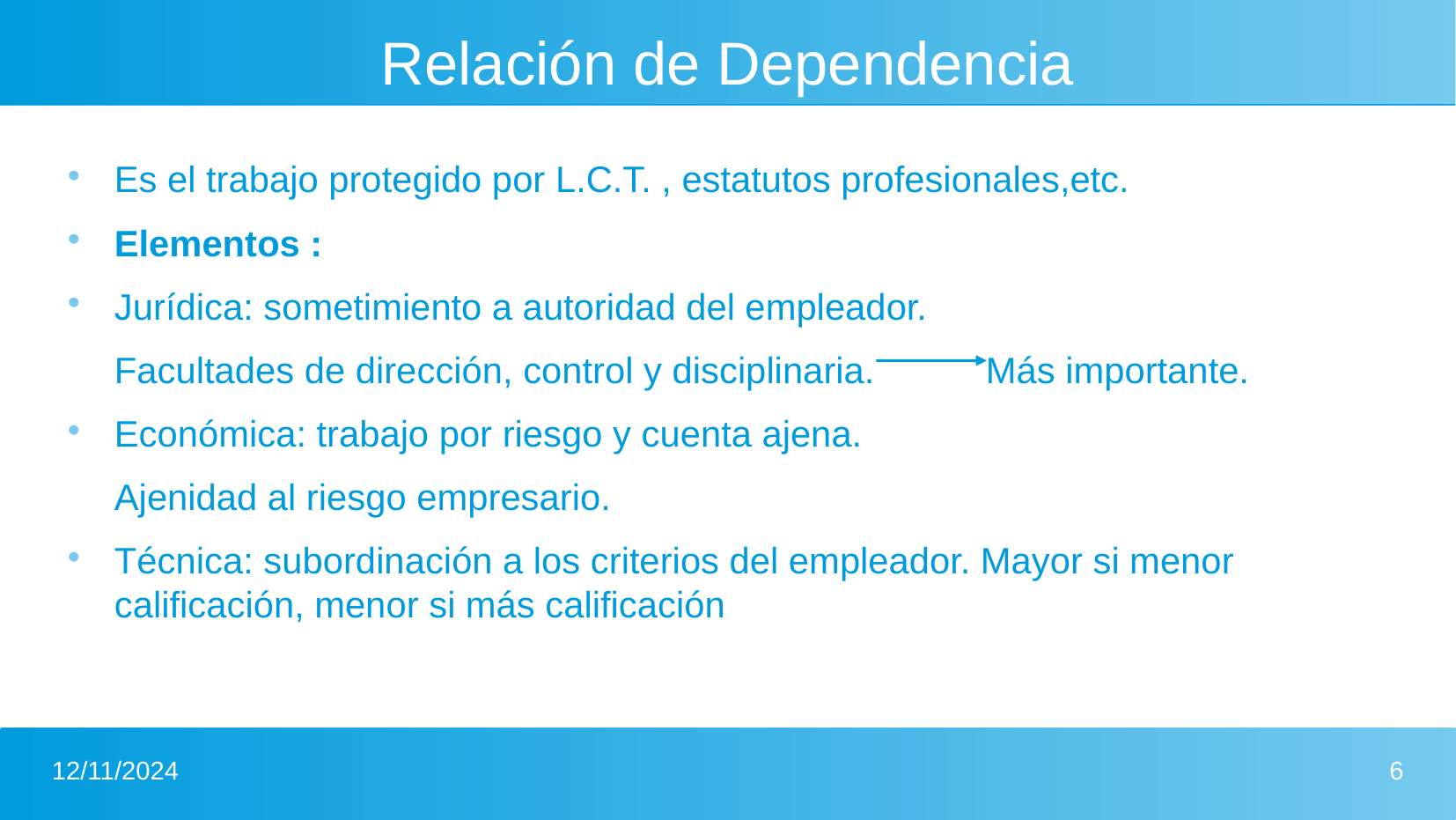

# Relación de Dependencia
Es el trabajo protegido por L.C.T. , estatutos profesionales,etc.
Elementos :
Jurídica: sometimiento a autoridad del empleador.
Facultades de dirección, control y disciplinaria.           Más importante.
Económica: trabajo por riesgo y cuenta ajena.
Ajenidad al riesgo empresario.
Técnica: subordinación a los criterios del empleador. Mayor si menor calificación, menor si más calificación

12/11/2024
6